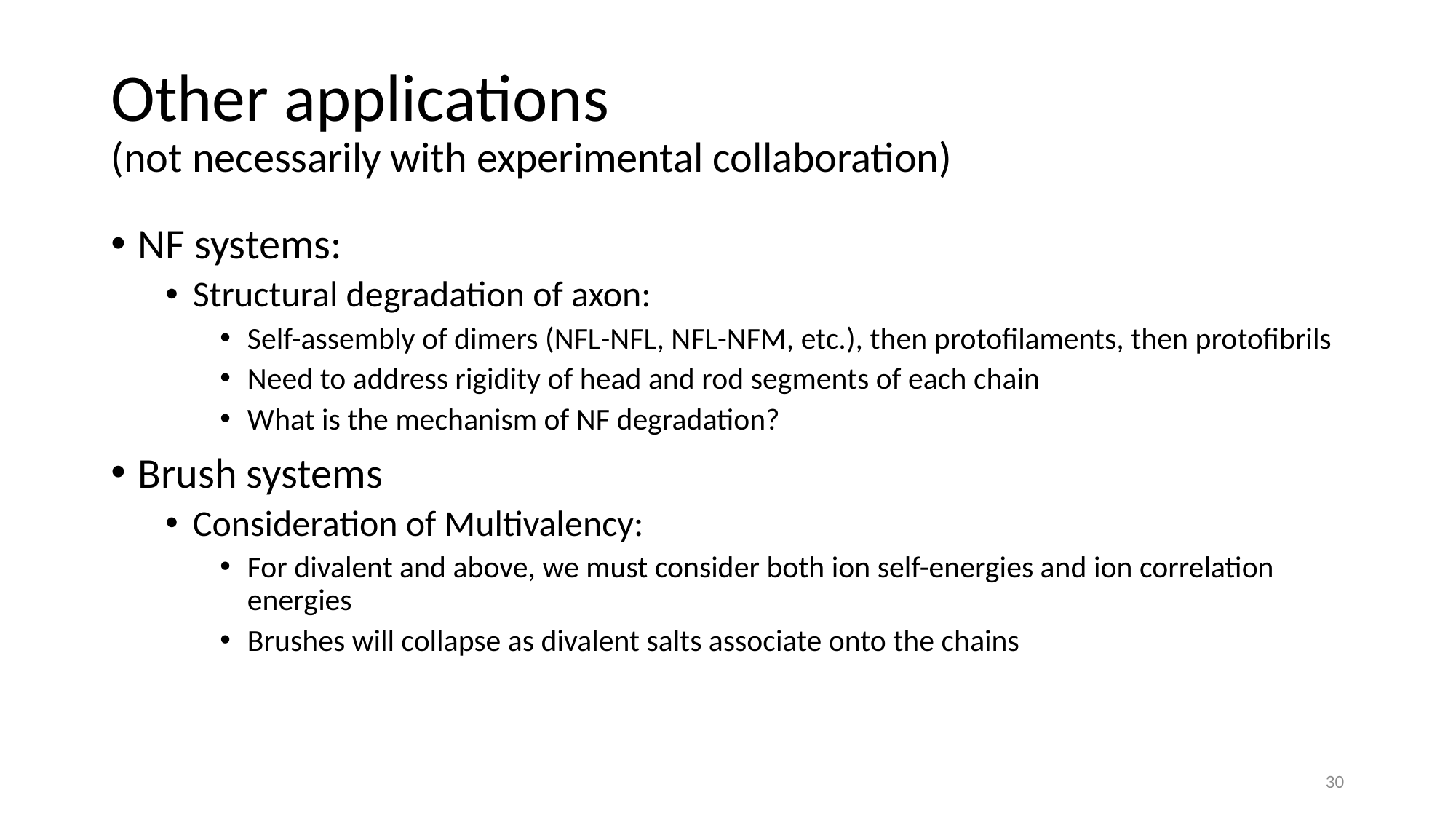

# Other applications (not necessarily with experimental collaboration)
NF systems:
Structural degradation of axon:
Self-assembly of dimers (NFL-NFL, NFL-NFM, etc.), then protofilaments, then protofibrils
Need to address rigidity of head and rod segments of each chain
What is the mechanism of NF degradation?
Brush systems
Consideration of Multivalency:
For divalent and above, we must consider both ion self-energies and ion correlation energies
Brushes will collapse as divalent salts associate onto the chains

30